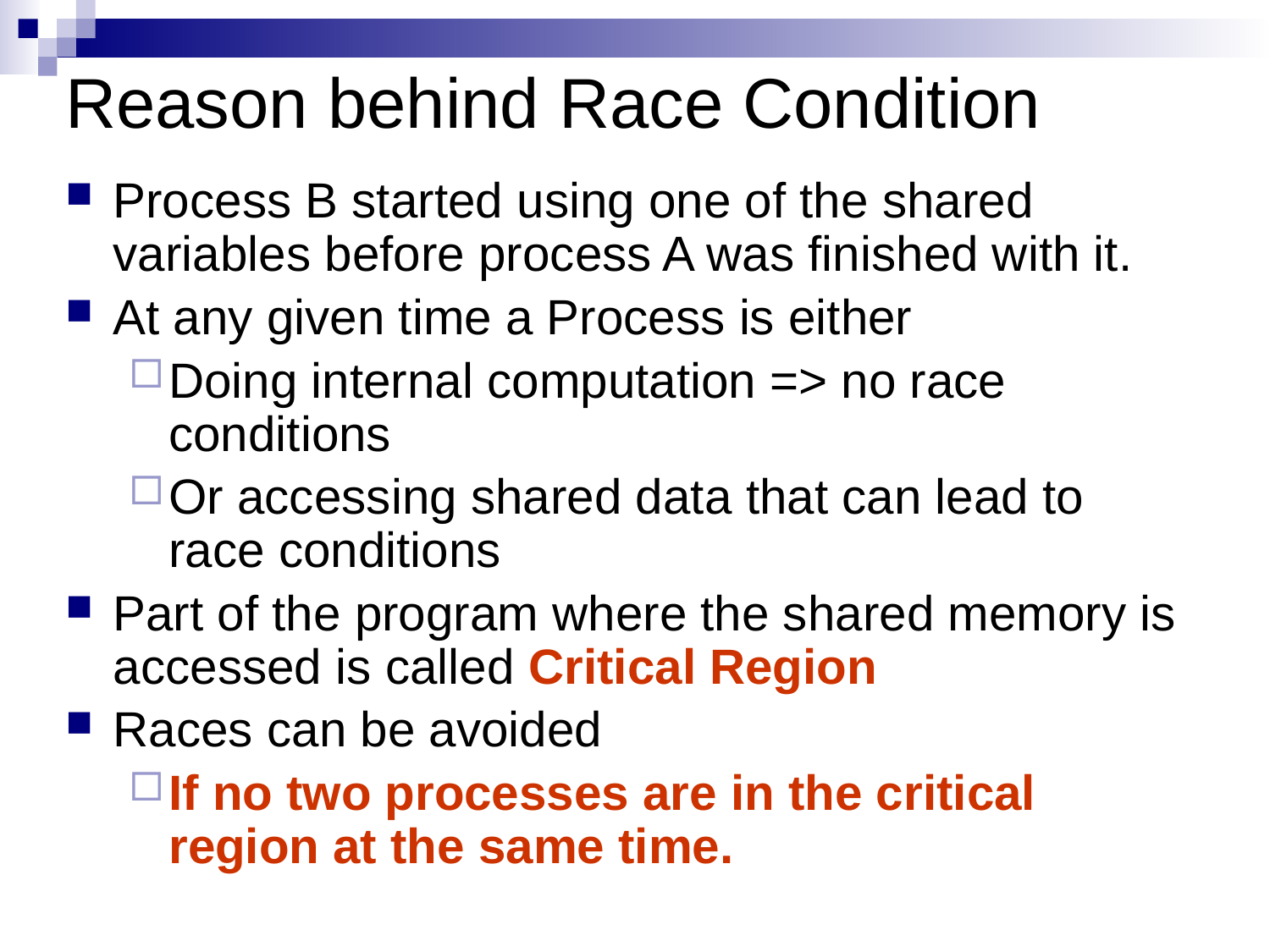

# Reason behind Race Condition
Process B started using one of the shared variables before process A was finished with it.
At any given time a Process is either
Doing internal computation => no race conditions
Or accessing shared data that can lead to race conditions
Part of the program where the shared memory is accessed is called Critical Region
Races can be avoided
If no two processes are in the critical region at the same time.